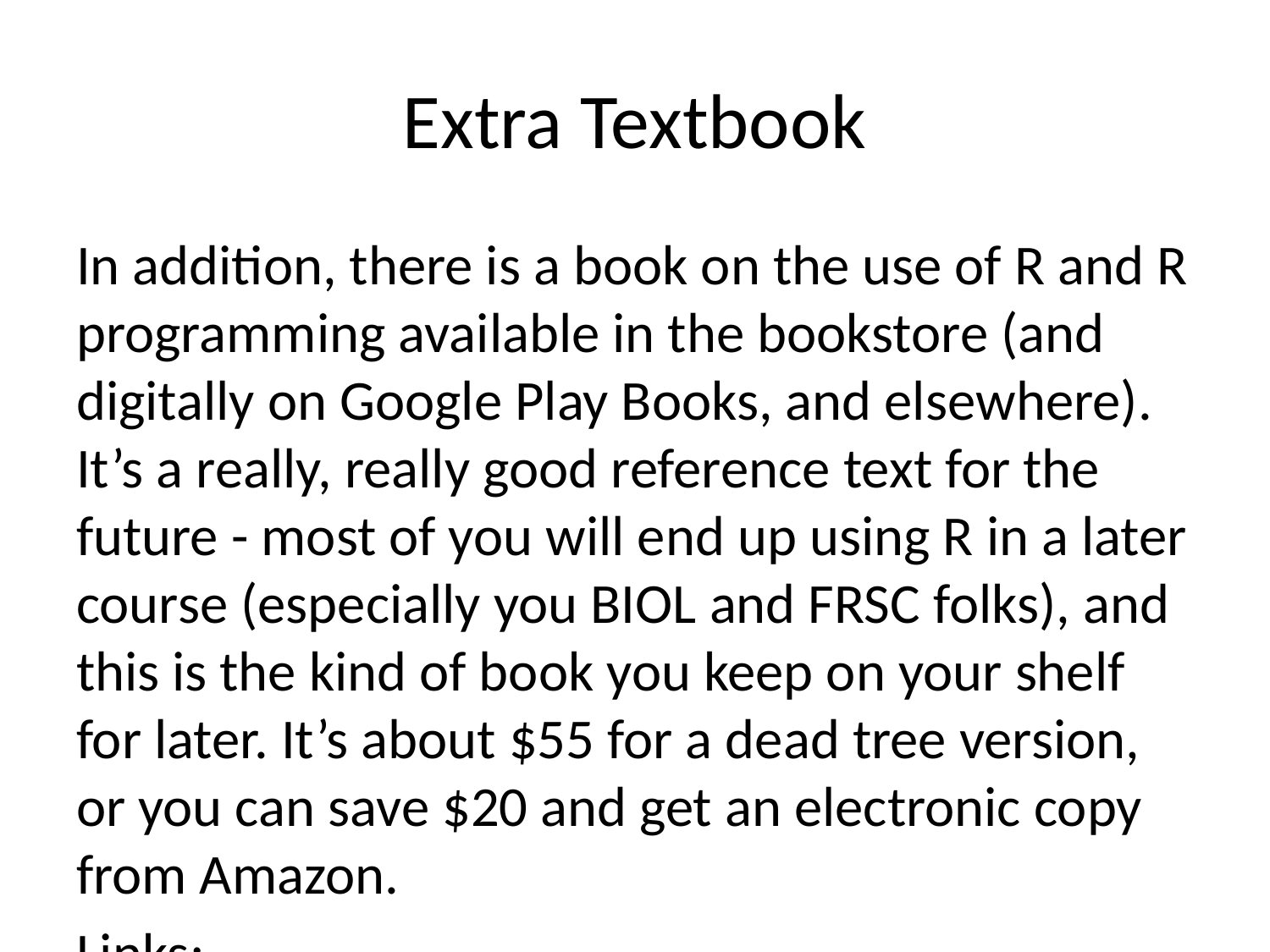

# Extra Textbook
In addition, there is a book on the use of R and R programming available in the bookstore (and digitally on Google Play Books, and elsewhere). It’s a really, really good reference text for the future - most of you will end up using R in a later course (especially you BIOL and FRSC folks), and this is the kind of book you keep on your shelf for later. It’s about $55 for a dead tree version, or you can save $20 and get an electronic copy from Amazon.
Links:
Book of R, paper, Amazon
Book of R, Kindle edition, Amazon
Book of R, paper, Trent Bookstore
Cheapest price seems to be the Amazon prices. I don’t recommend renting the book - if you’re going to bother having it at all, buy it and mark it up. Save it for the future. It’s a really solid reference.